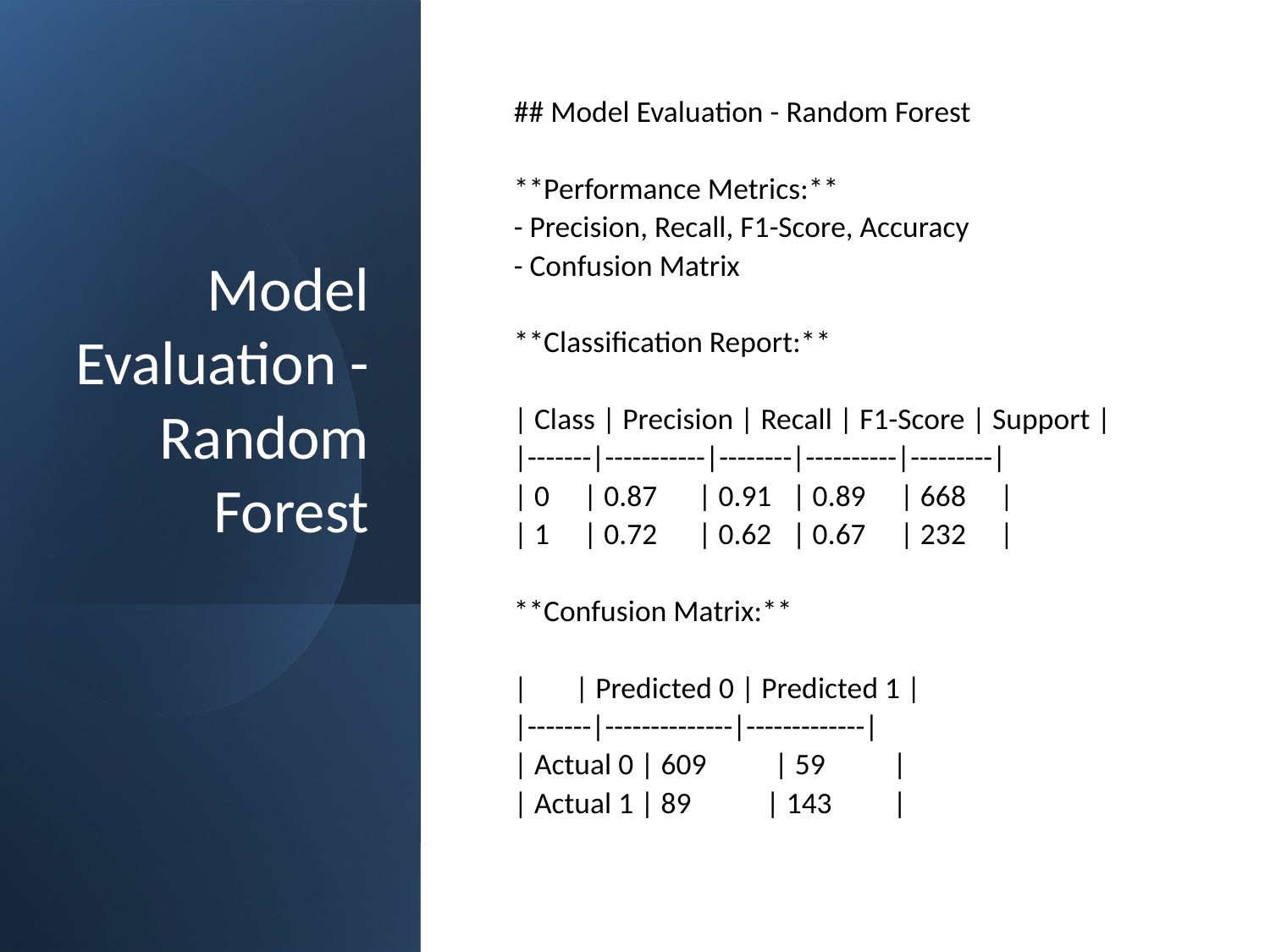

# Model Evaluation - Random Forest
## Model Evaluation - Random Forest

**Performance Metrics:**
- Precision, Recall, F1-Score, Accuracy
- Confusion Matrix

**Classification Report:**

| Class | Precision | Recall | F1-Score | Support |
|-------|-----------|--------|----------|---------|
| 0     | 0.87      | 0.91   | 0.89     | 668     |
| 1     | 0.72      | 0.62   | 0.67     | 232     |

**Confusion Matrix:**

|       | Predicted 0 | Predicted 1 |
|-------|--------------|-------------|
| Actual 0 | 609          | 59          |
| Actual 1 | 89           | 143         |